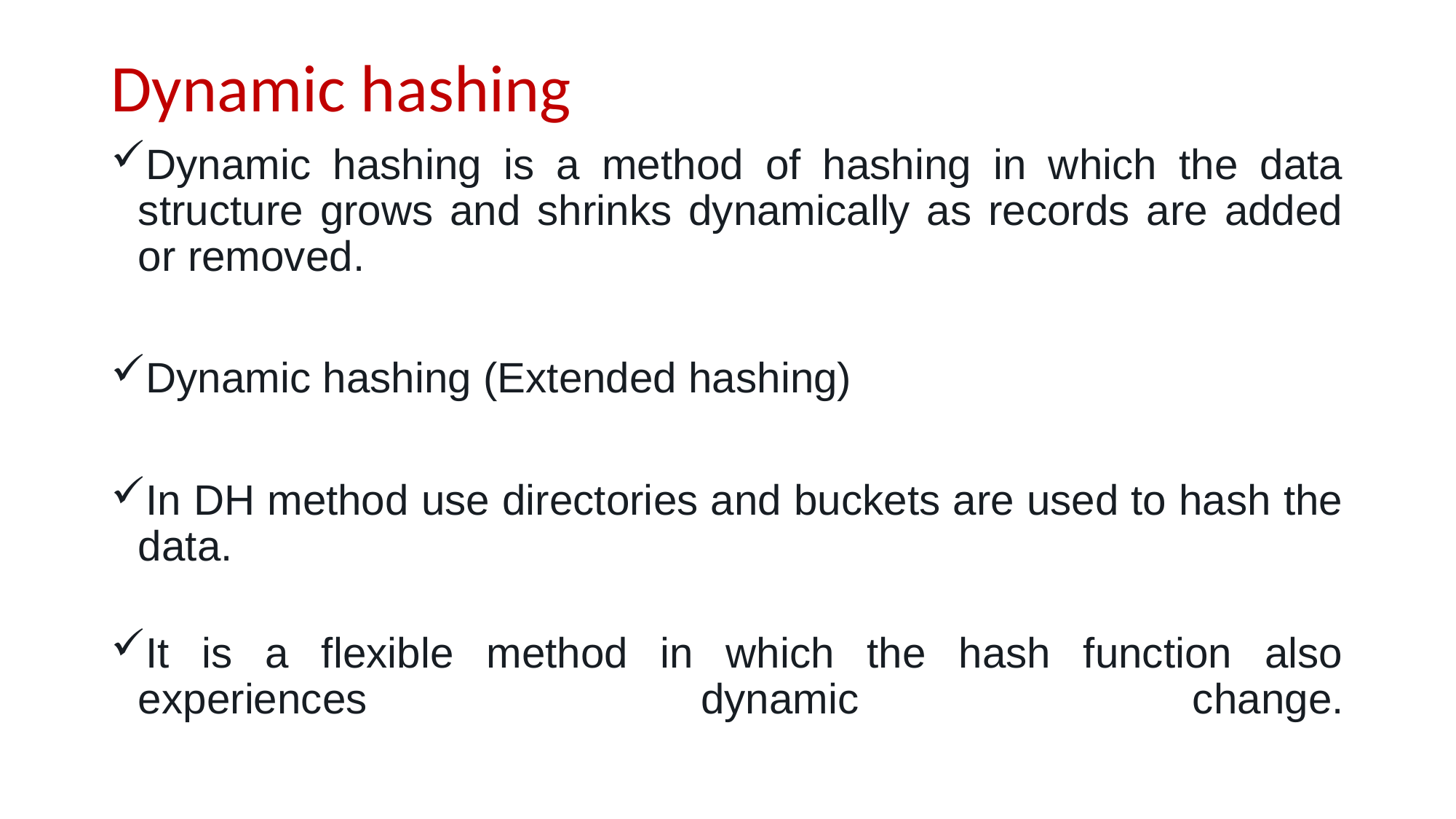

# Dynamic hashing
Dynamic hashing is a method of hashing in which the data structure grows and shrinks dynamically as records are added or removed.

Dynamic hashing (Extended hashing)

In DH method use directories and buckets are used to hash the data.
It is a flexible method in which the hash function also experiences dynamic change.